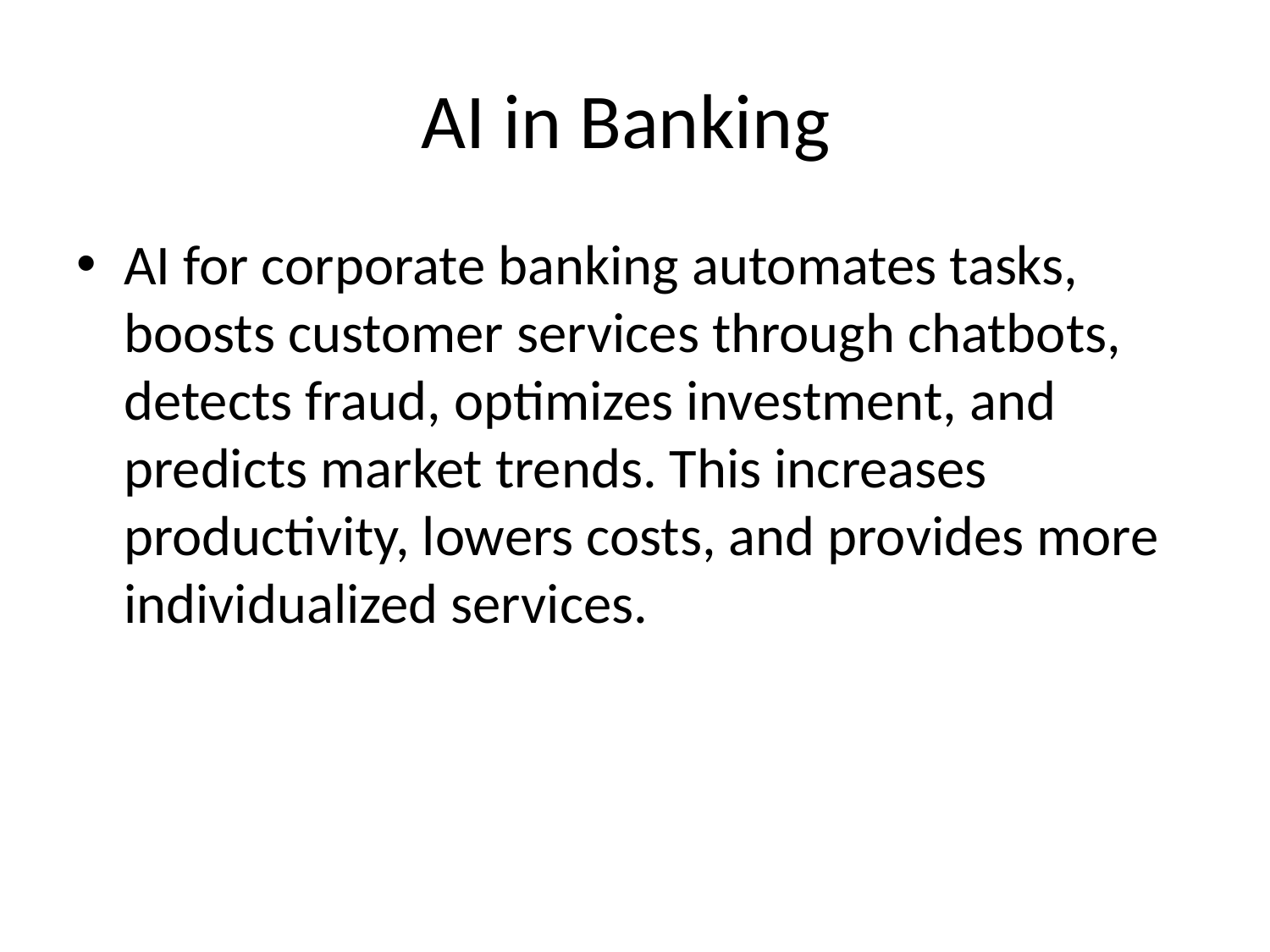

# AI in Banking
AI for corporate banking automates tasks, boosts customer services through chatbots, detects fraud, optimizes investment, and predicts market trends. This increases productivity, lowers costs, and provides more individualized services.